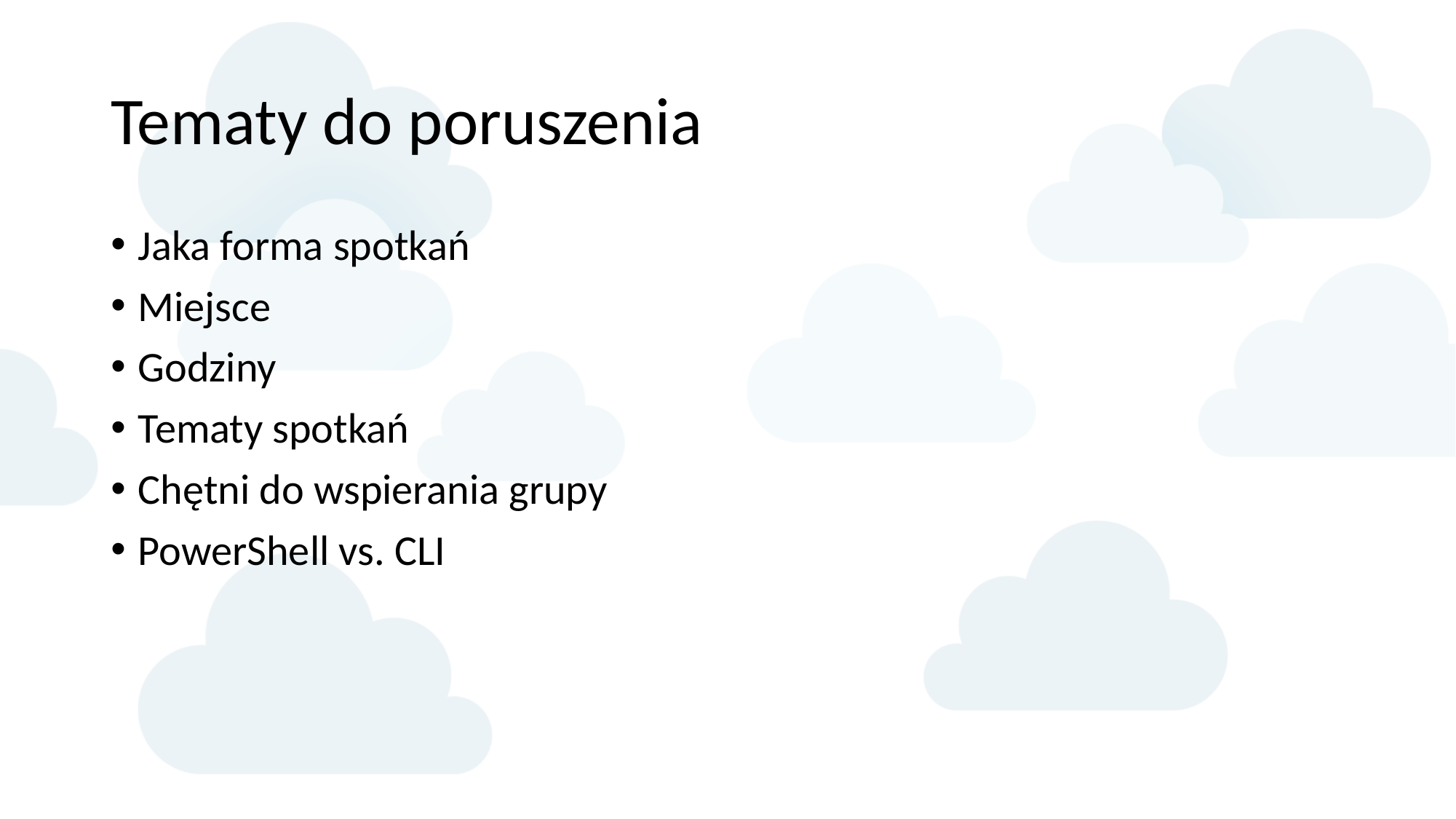

# Tematy do poruszenia
Jaka forma spotkań
Miejsce
Godziny
Tematy spotkań
Chętni do wspierania grupy
PowerShell vs. CLI